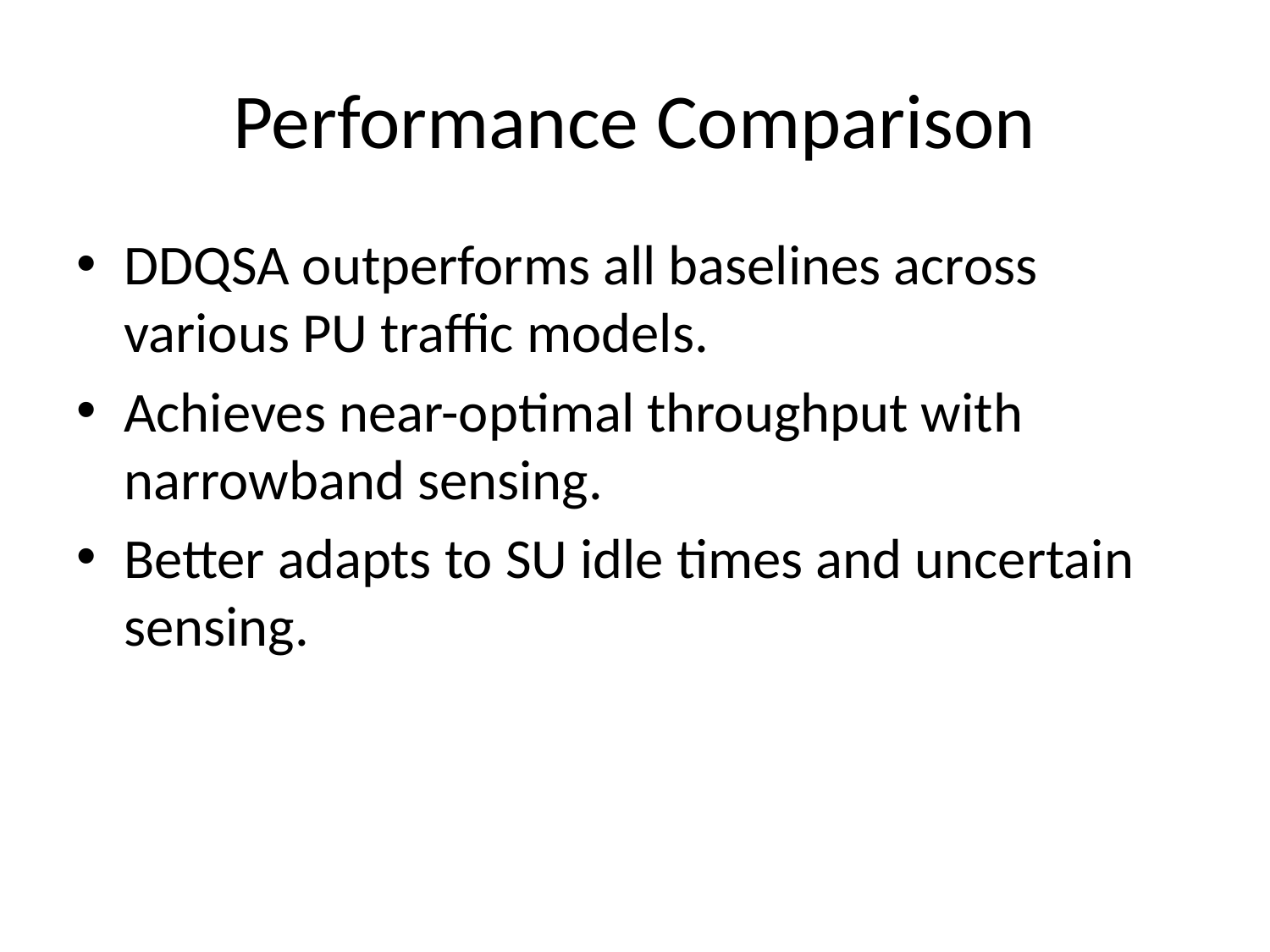

# Performance Comparison
DDQSA outperforms all baselines across various PU traffic models.
Achieves near-optimal throughput with narrowband sensing.
Better adapts to SU idle times and uncertain sensing.